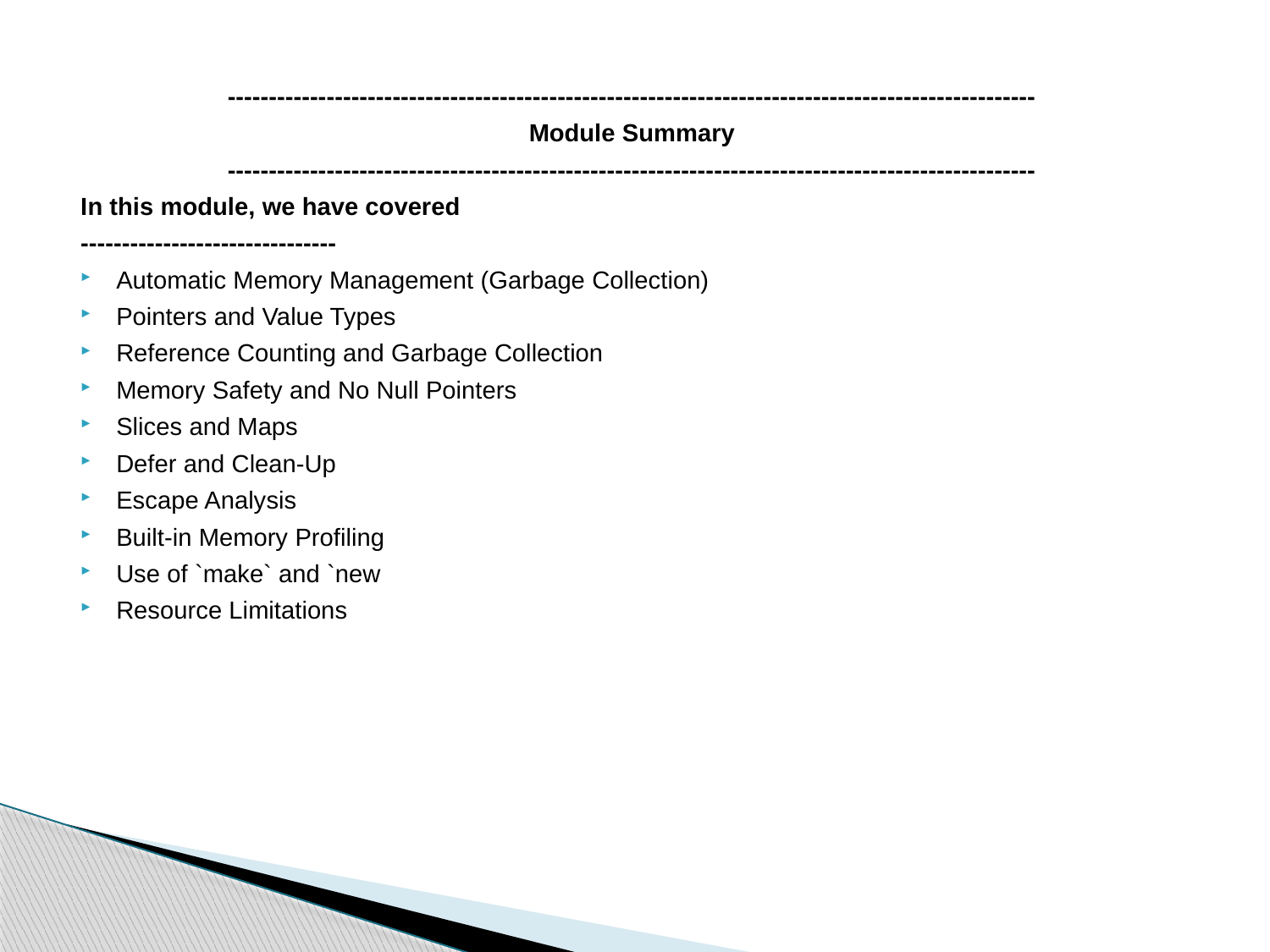

--------------------------------------------------------------------------------------------------
Module Summary
--------------------------------------------------------------------------------------------------
In this module, we have covered
-------------------------------
Automatic Memory Management (Garbage Collection)
Pointers and Value Types
Reference Counting and Garbage Collection
Memory Safety and No Null Pointers
Slices and Maps
Defer and Clean-Up
Escape Analysis
Built-in Memory Profiling
Use of `make` and `new
Resource Limitations